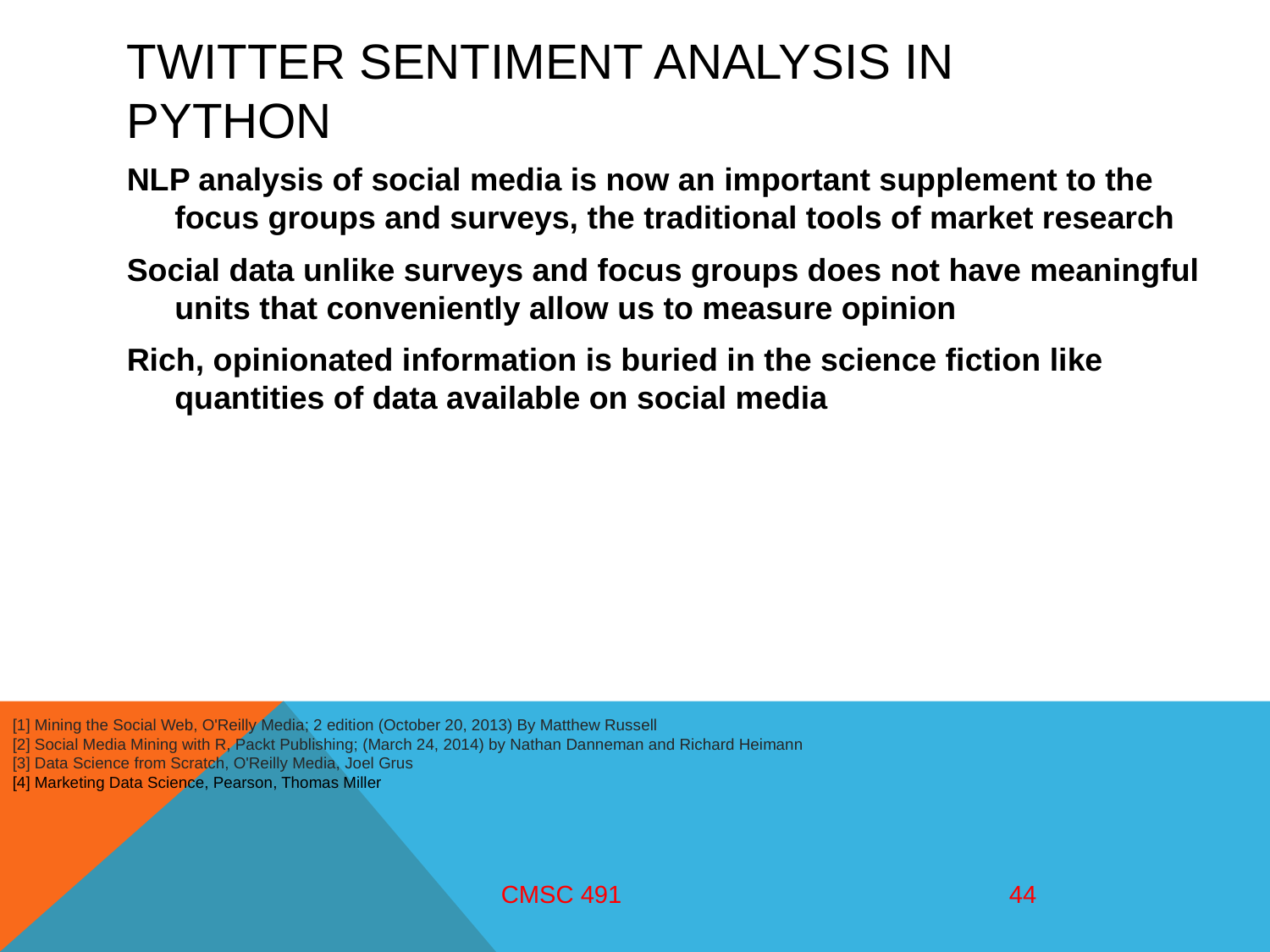

# Twitter Sentiment Analysis in Python
NLP analysis of social media is now an important supplement to the focus groups and surveys, the traditional tools of market research
Social data unlike surveys and focus groups does not have meaningful units that conveniently allow us to measure opinion
Rich, opinionated information is buried in the science fiction like quantities of data available on social media
[1] Mining the Social Web, O'Reilly Media; 2 edition (October 20, 2013) By Matthew Russell
[2] Social Media Mining with R, Packt Publishing; (March 24, 2014) by Nathan Danneman and Richard Heimann
[3] Data Science from Scratch, O'Reilly Media, Joel Grus
[4] Marketing Data Science, Pearson, Thomas Miller